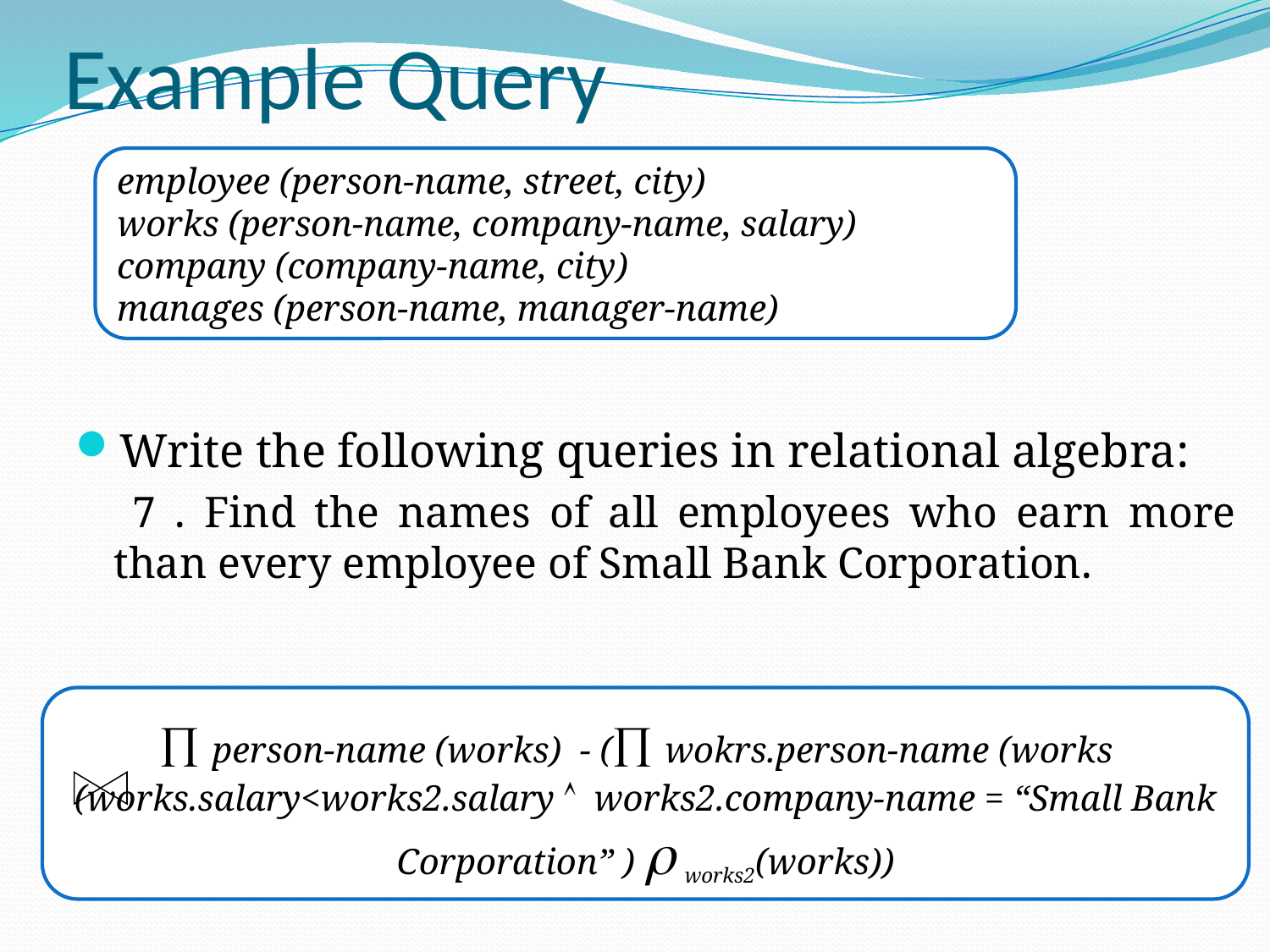

# Example Query
employee (person-name, street, city)
works (person-name, company-name, salary)
company (company-name, city)
manages (person-name, manager-name)

Write the following queries in relational algebra:
   7 . Find the names of all employees who earn more than every employee of Small Bank Corporation.

∏ person-name (works)  - (∏ wokrs.person-name (works   (works.salary<works2.salary ∧  works2.company-name = “Small Bank Corporation” ) ρ works2(works))